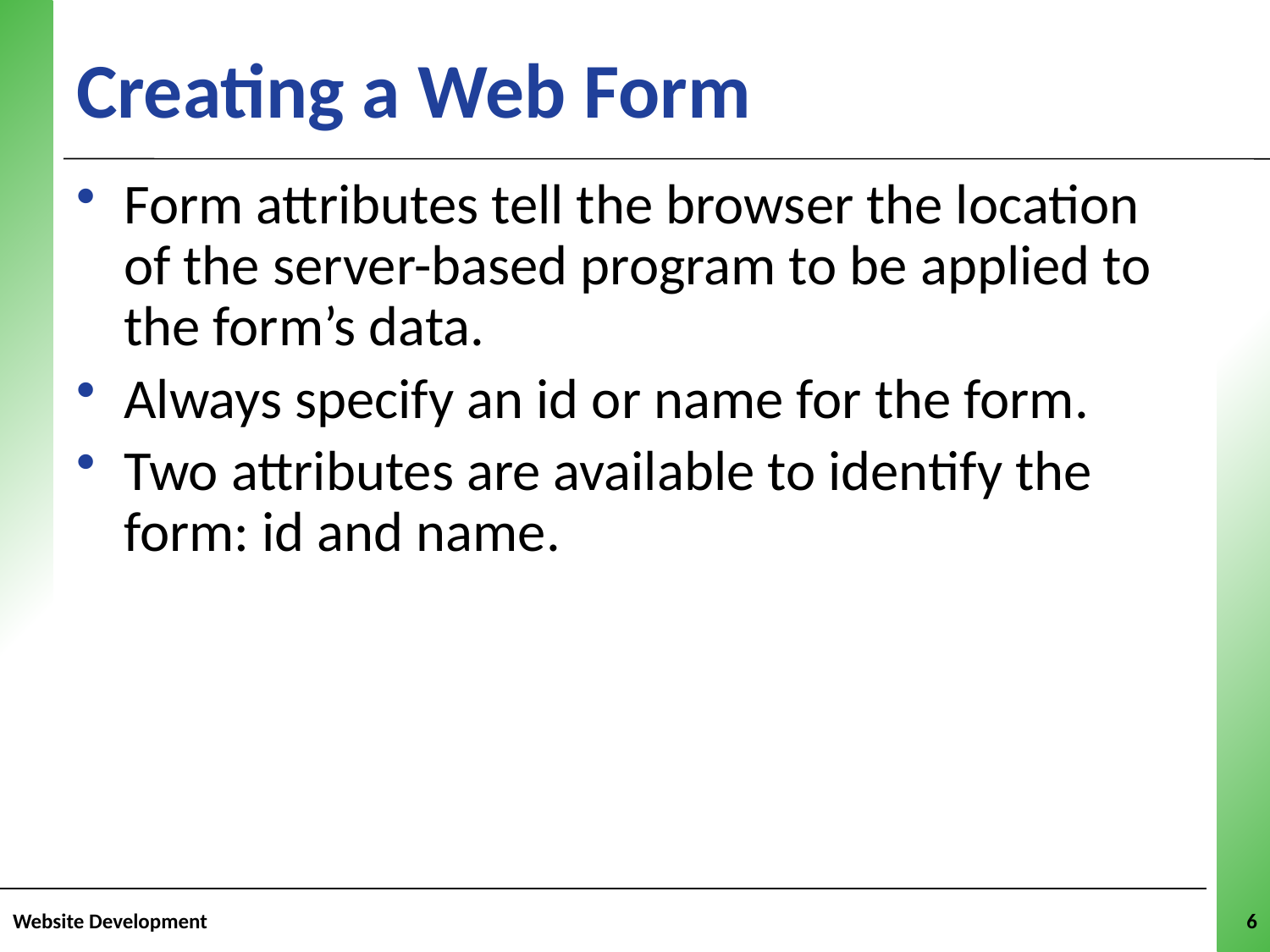

Creating a Web Form
Form attributes tell the browser the location of the server-based program to be applied to the form’s data.
Always specify an id or name for the form.
Two attributes are available to identify the form: id and name.
Website Development
6